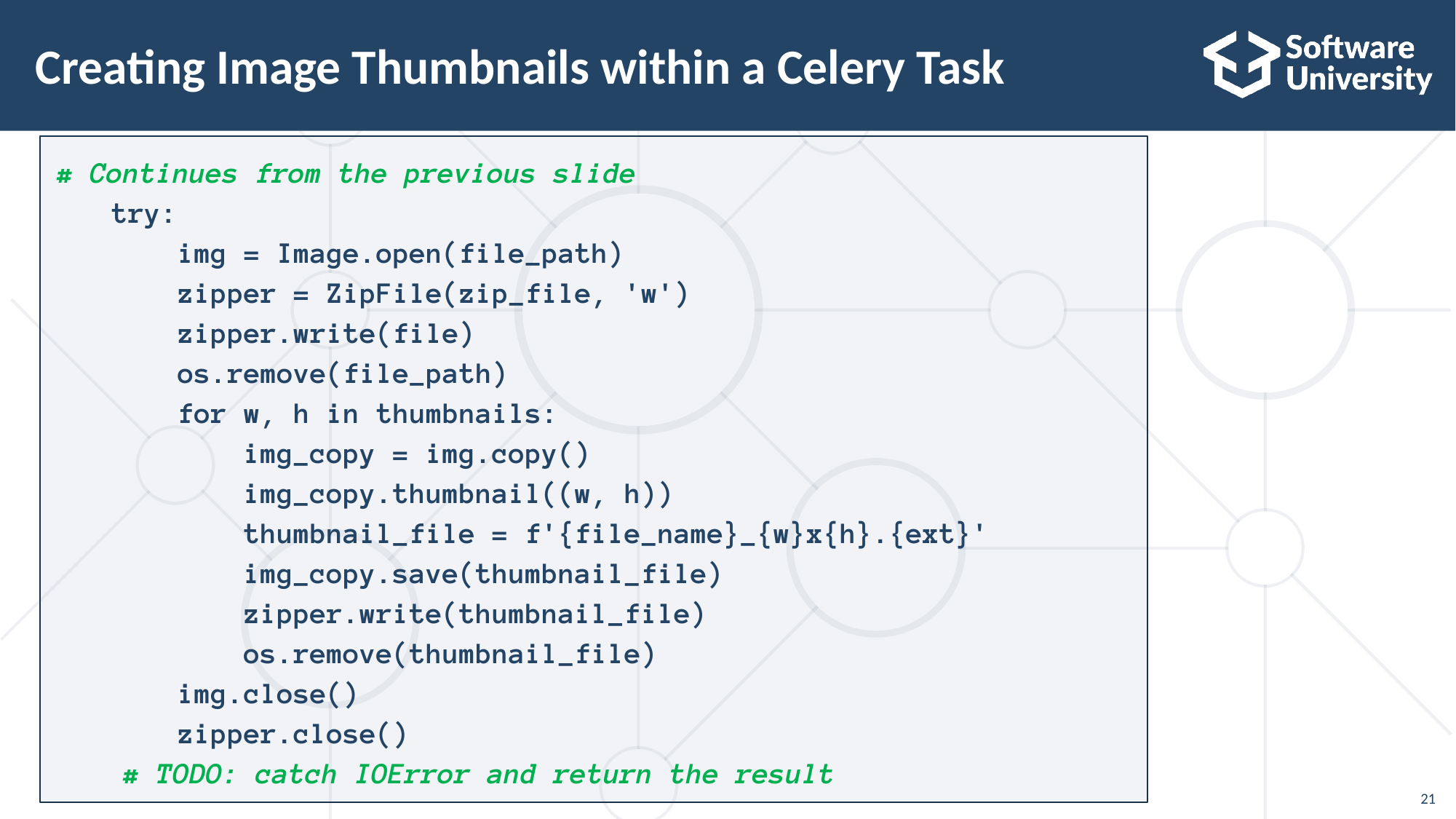

# Creating Image Thumbnails within a Celery Task
# Continues from the previous slide
try:
    img = Image.open(file_path)
    zipper = ZipFile(zip_file, 'w')
    zipper.write(file)
    os.remove(file_path)
    for w, h in thumbnails:
        img_copy = img.copy()
        img_copy.thumbnail((w, h))
        thumbnail_file = f'{file_name}_{w}x{h}.{ext}'
        img_copy.save(thumbnail_file)
        zipper.write(thumbnail_file)
        os.remove(thumbnail_file)
    img.close()
    zipper.close()
    # TODO: catch IOError and return the result
21